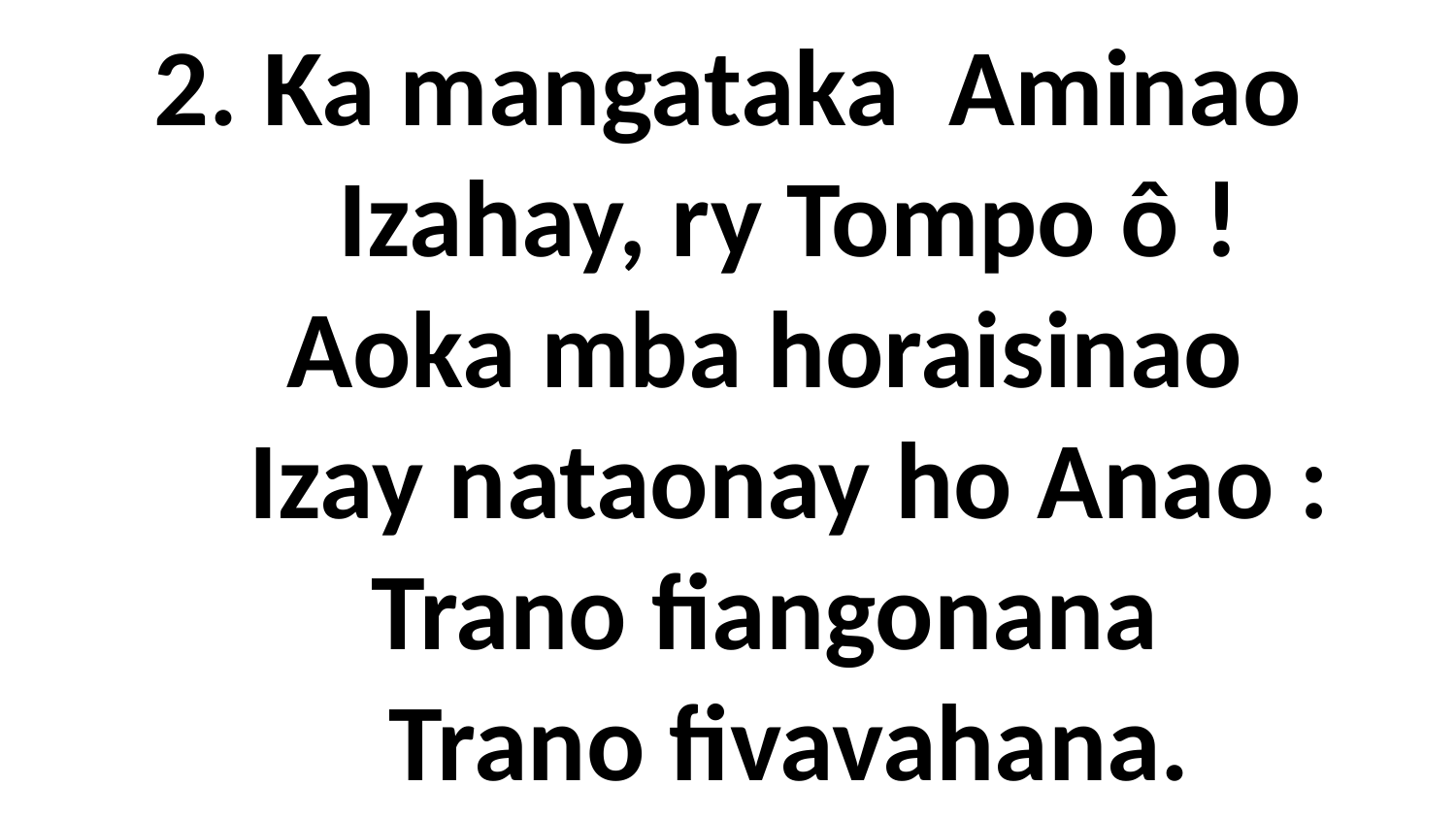

# 2. Ka mangataka  Aminao Izahay, ry Tompo ô ! Aoka mba horaisinao Izay nataonay ho Anao : Trano fiangonana Trano fivavahana.